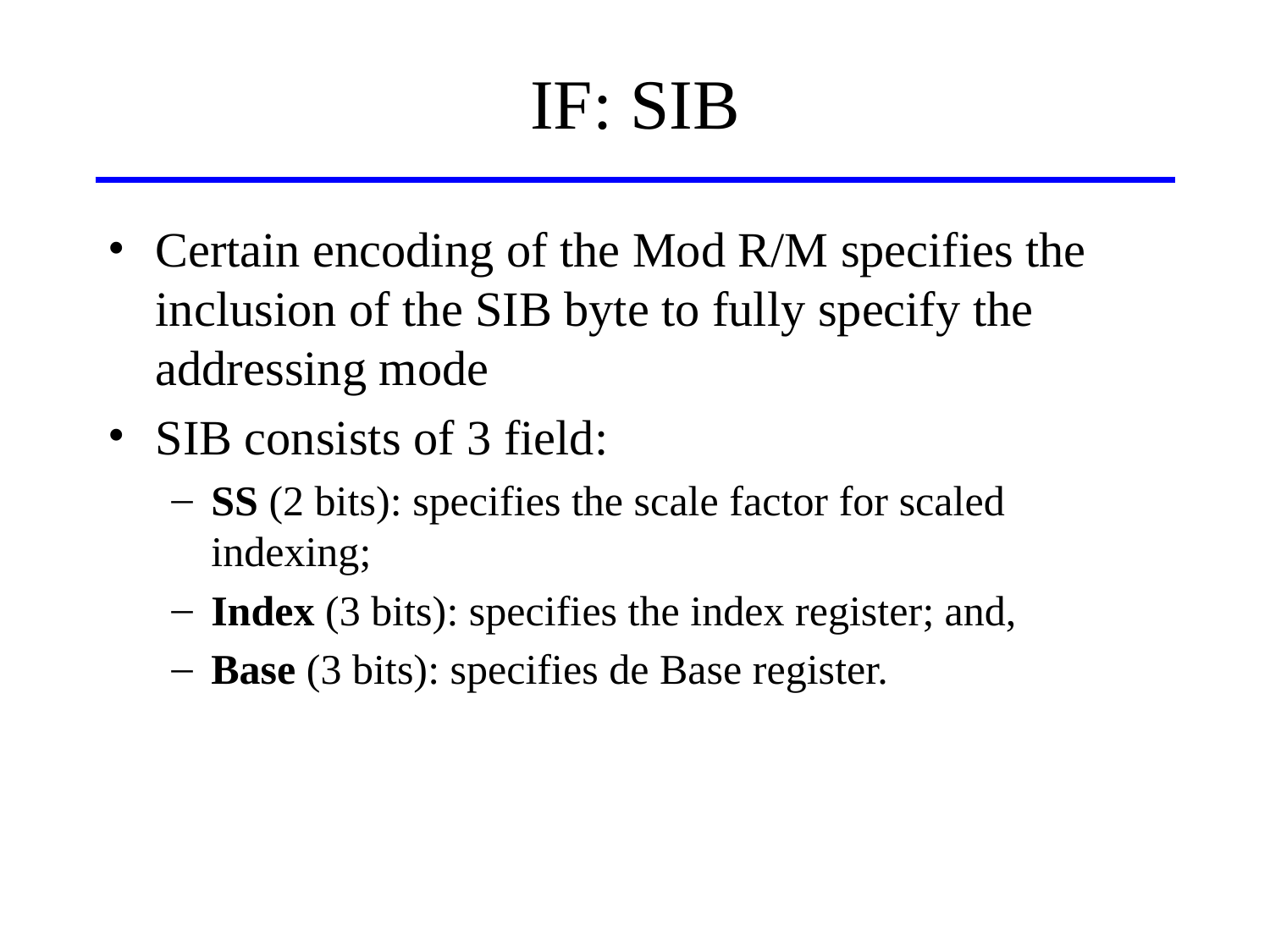

# IF: SIB
Certain encoding of the Mod R/M specifies the inclusion of the SIB byte to fully specify the addressing mode
SIB consists of 3 field:
SS (2 bits): specifies the scale factor for scaled indexing;
Index (3 bits): specifies the index register; and,
Base (3 bits): specifies de Base register.